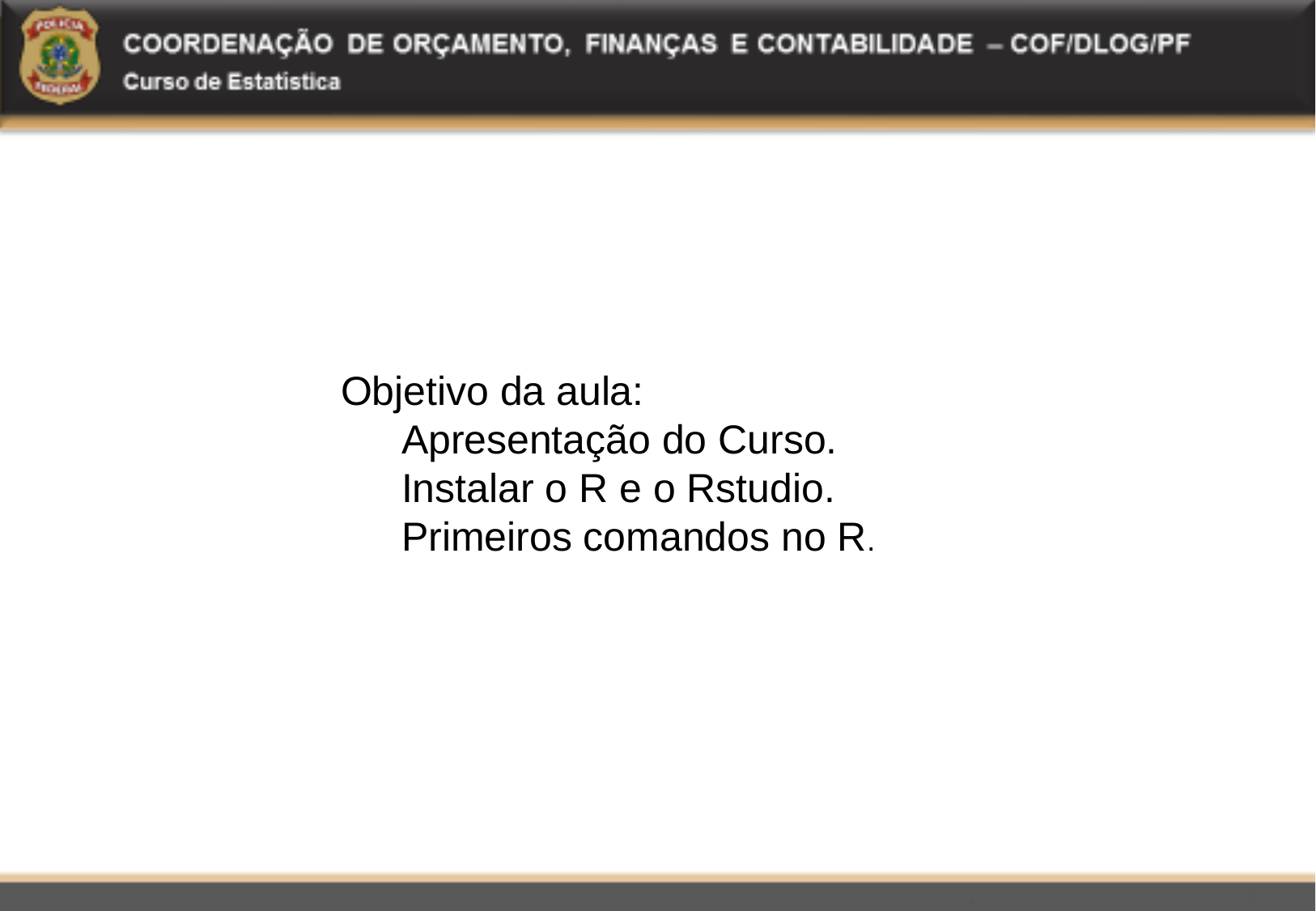

Objetivo da aula:
Apresentação do Curso.
Instalar o R e o Rstudio.
Primeiros comandos no R.